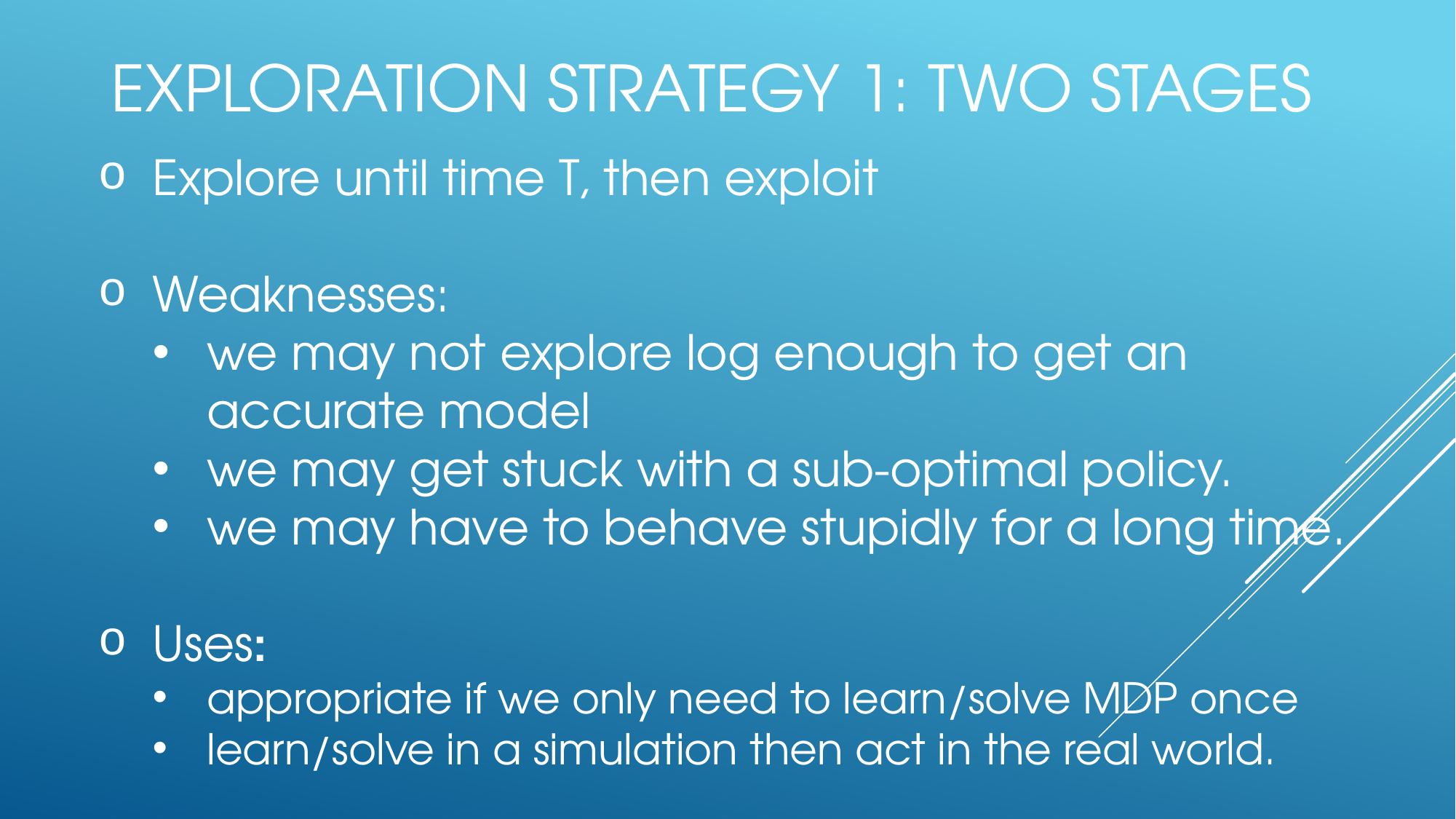

# exploration strategy 1: two stages
Explore until time T, then exploit

Weaknesses:
we may not explore log enough to get an accurate model
we may get stuck with a sub-optimal policy.
we may have to behave stupidly for a long time.

Uses:
appropriate if we only need to learn/solve MDP once
learn/solve in a simulation then act in the real world.